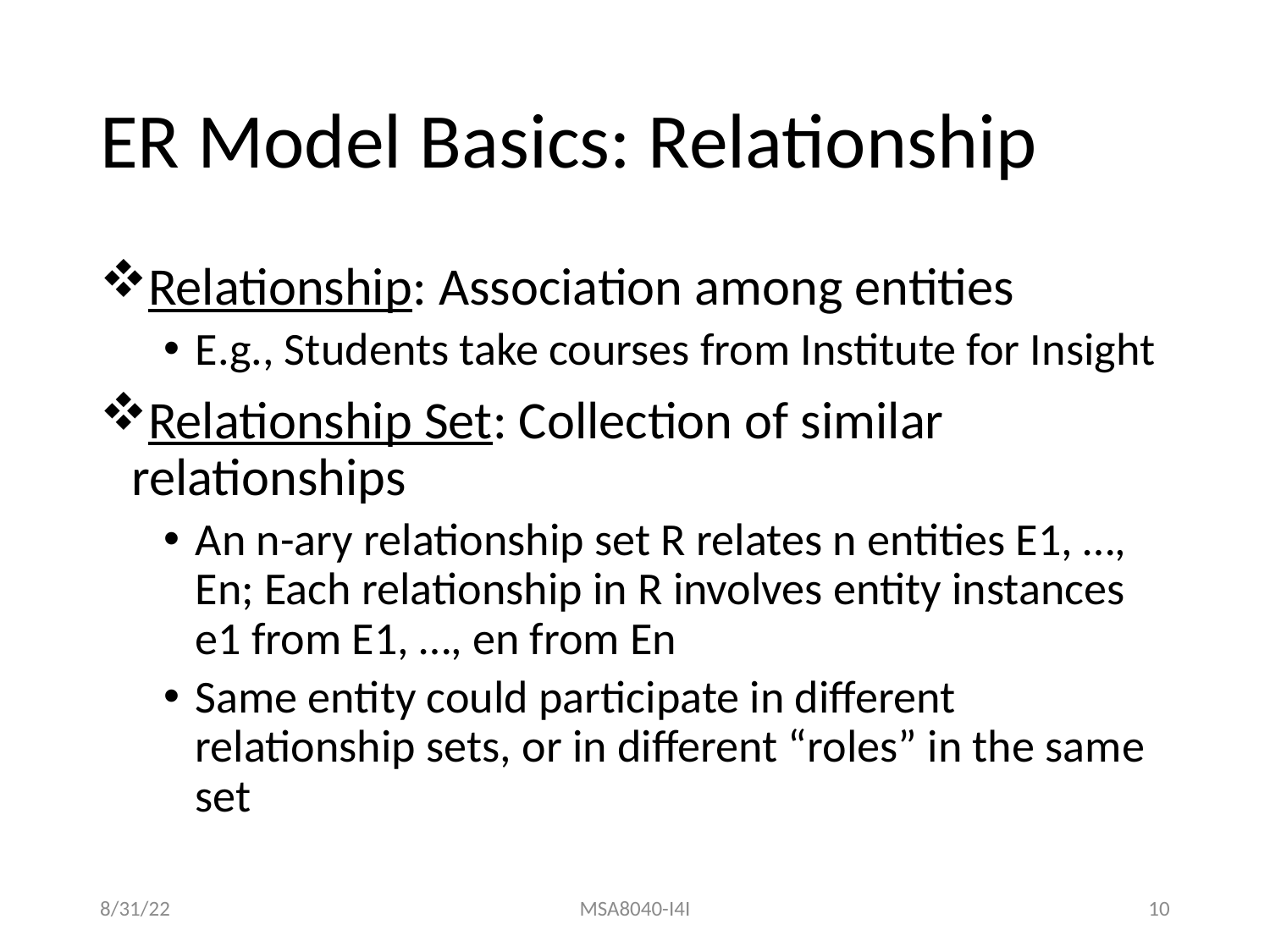

# ER Model Basics: Relationship
Relationship: Association among entities
E.g., Students take courses from Institute for Insight
Relationship Set: Collection of similar relationships
An n-ary relationship set R relates n entities E1, …, En; Each relationship in R involves entity instances e1 from E1, …, en from En
Same entity could participate in different relationship sets, or in different “roles” in the same set
8/31/22
MSA8040-I4I
10